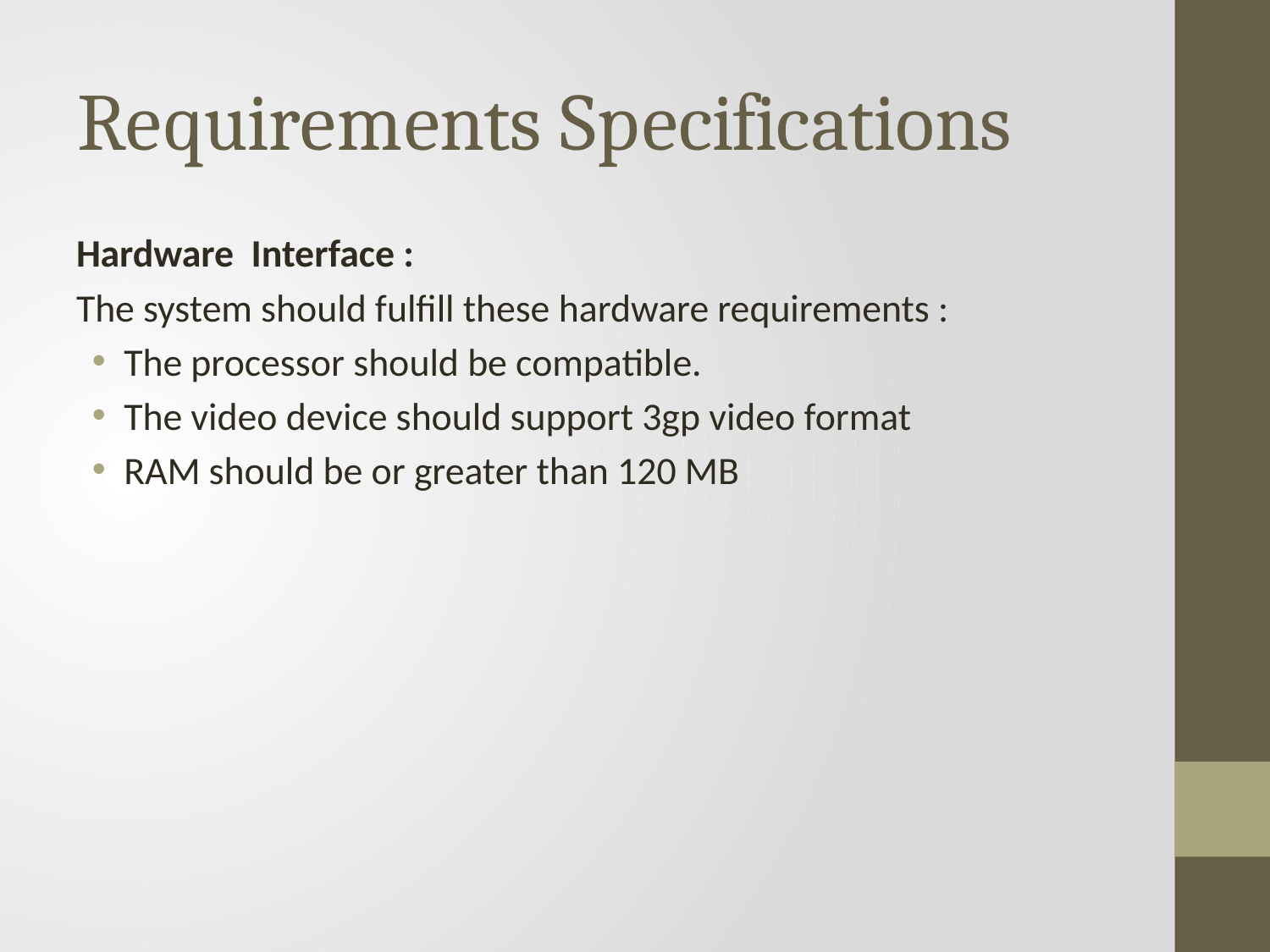

# Requirements Specifications
Hardware  Interface :
The system should fulfill these hardware requirements :
The processor should be compatible.
The video device should support 3gp video format
RAM should be or greater than 120 MB